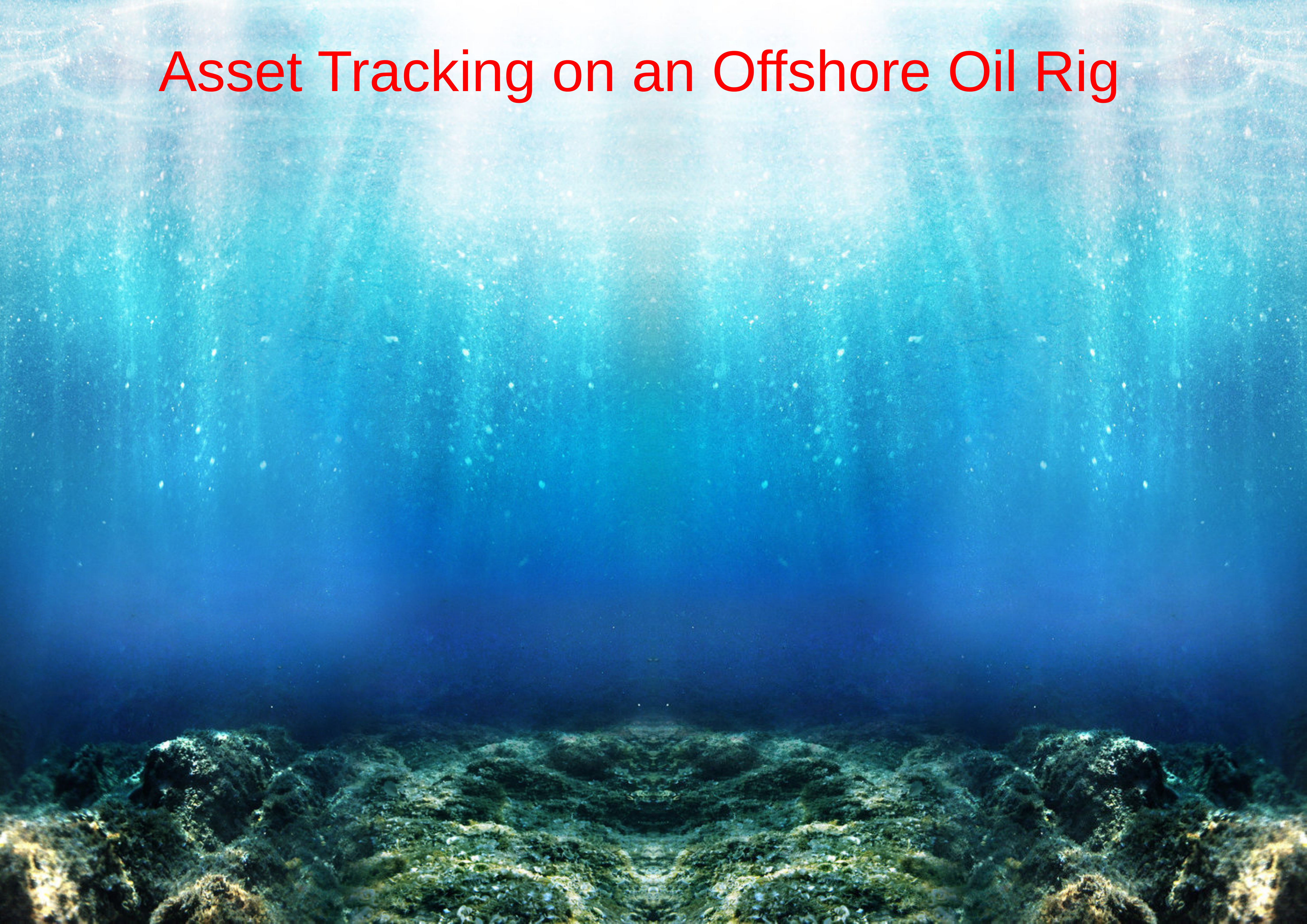

Asset Tracking on an Offshore Oil Rig